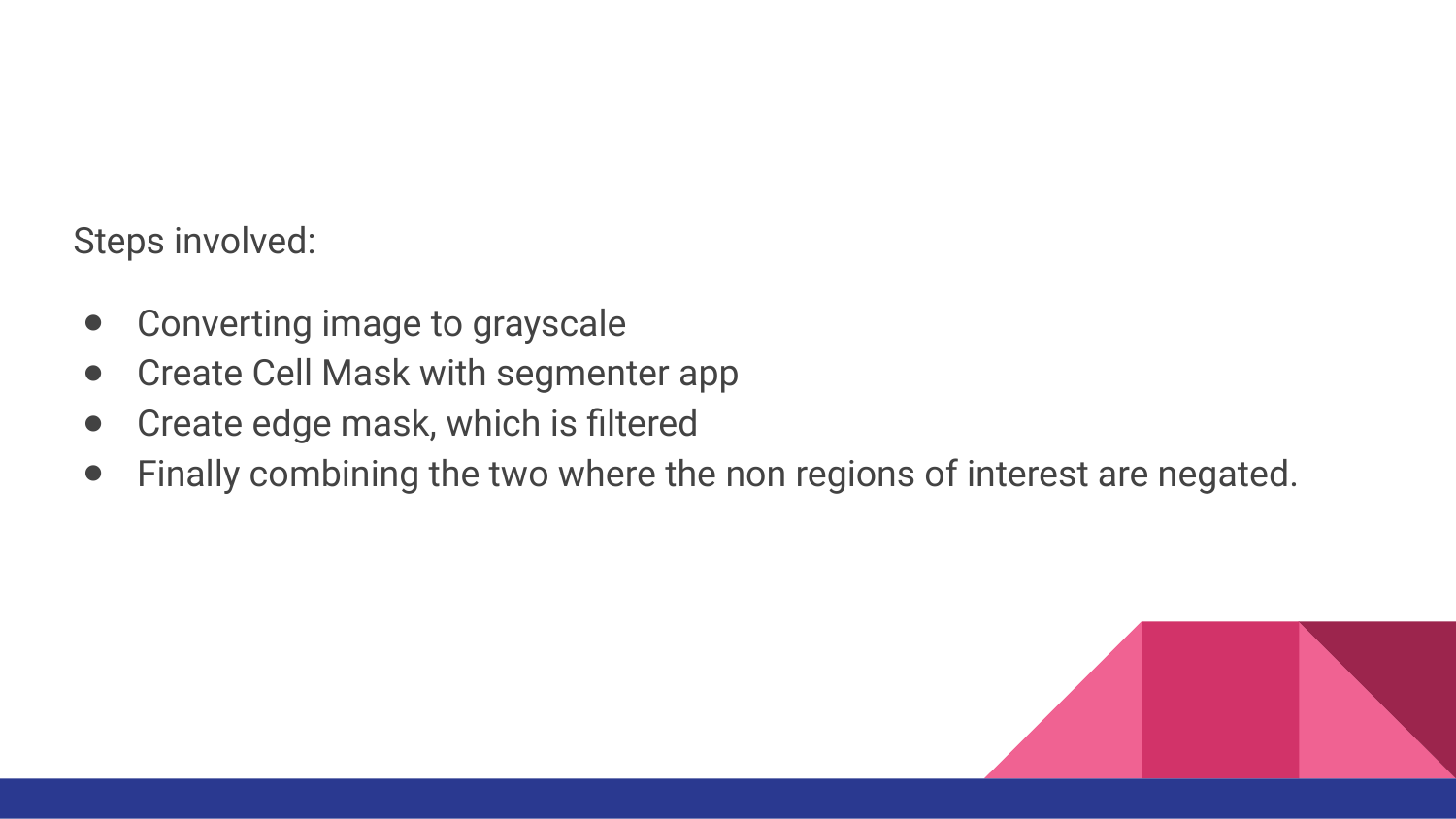

#
 Steps involved:
Converting image to grayscale
Create Cell Mask with segmenter app
Create edge mask, which is filtered
Finally combining the two where the non regions of interest are negated.